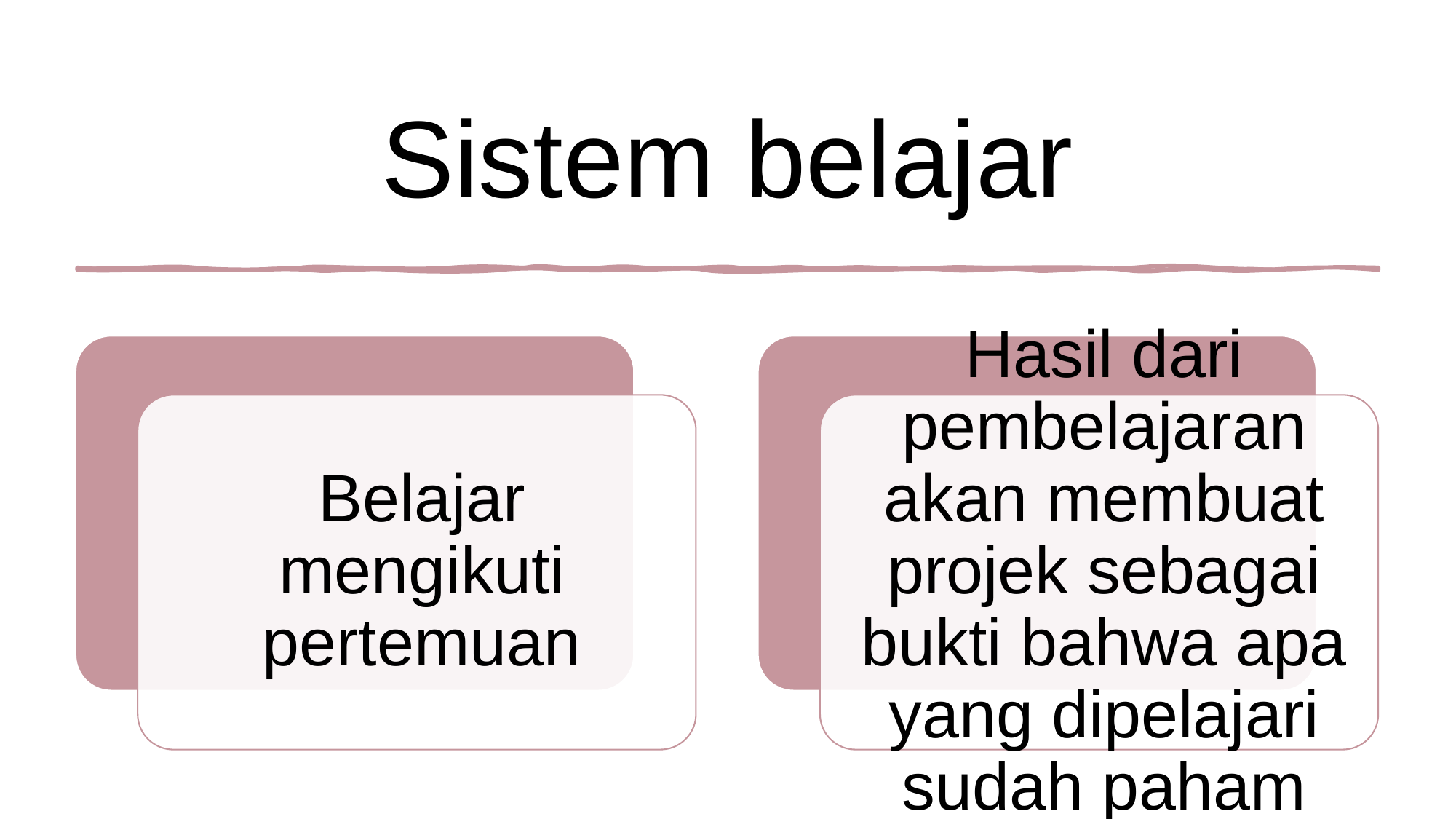

# Sistem belajar

Belajar mengikuti pertemuan
Hasil dari pembelajaran akan membuat projek sebagai bukti bahwa apa yang dipelajari sudah paham